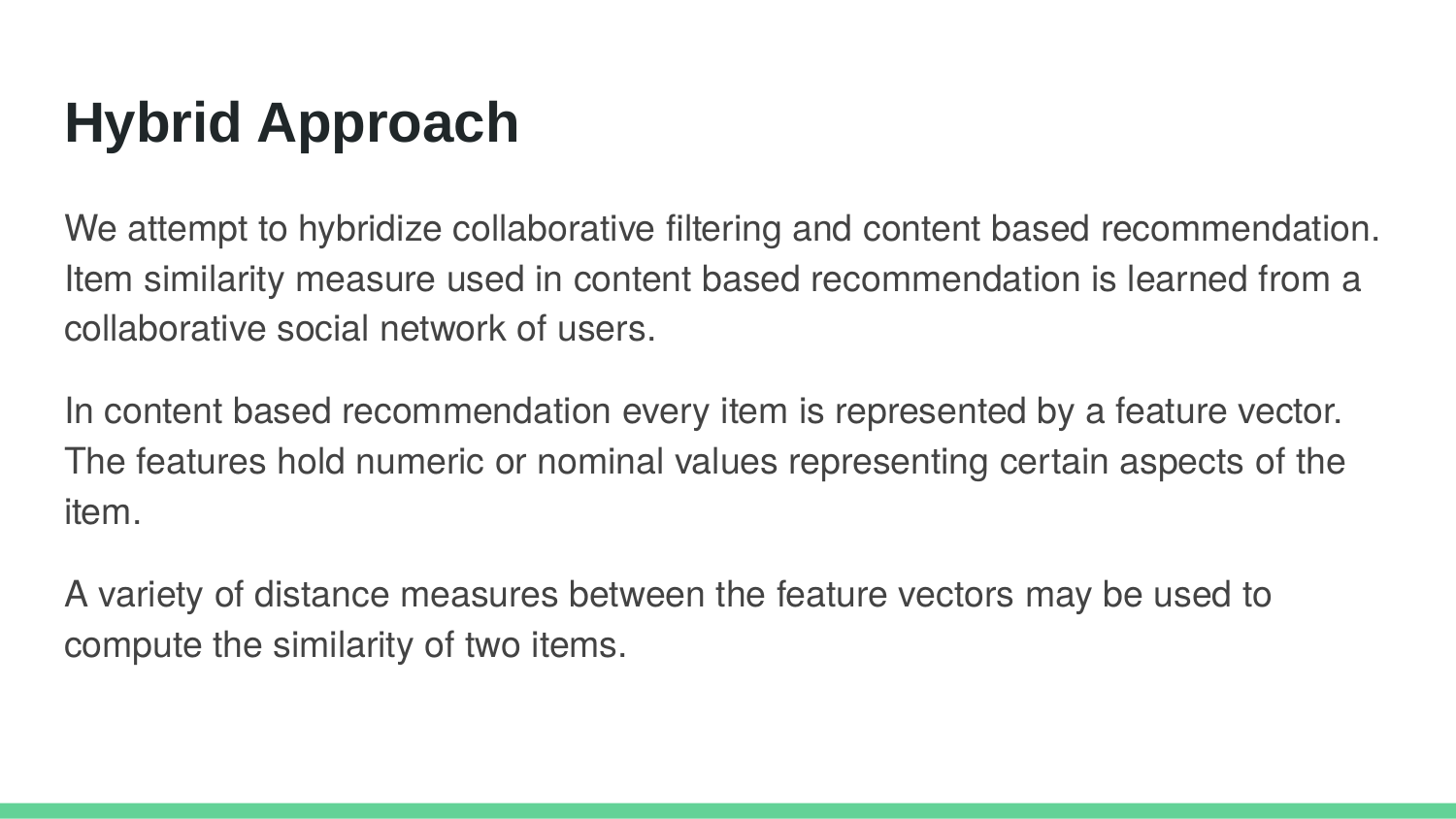

# Hybrid Approach
We attempt to hybridize collaborative filtering and content based recommendation. Item similarity measure used in content based recommendation is learned from a collaborative social network of users.
In content based recommendation every item is represented by a feature vector. The features hold numeric or nominal values representing certain aspects of the item.
A variety of distance measures between the feature vectors may be used to compute the similarity of two items.